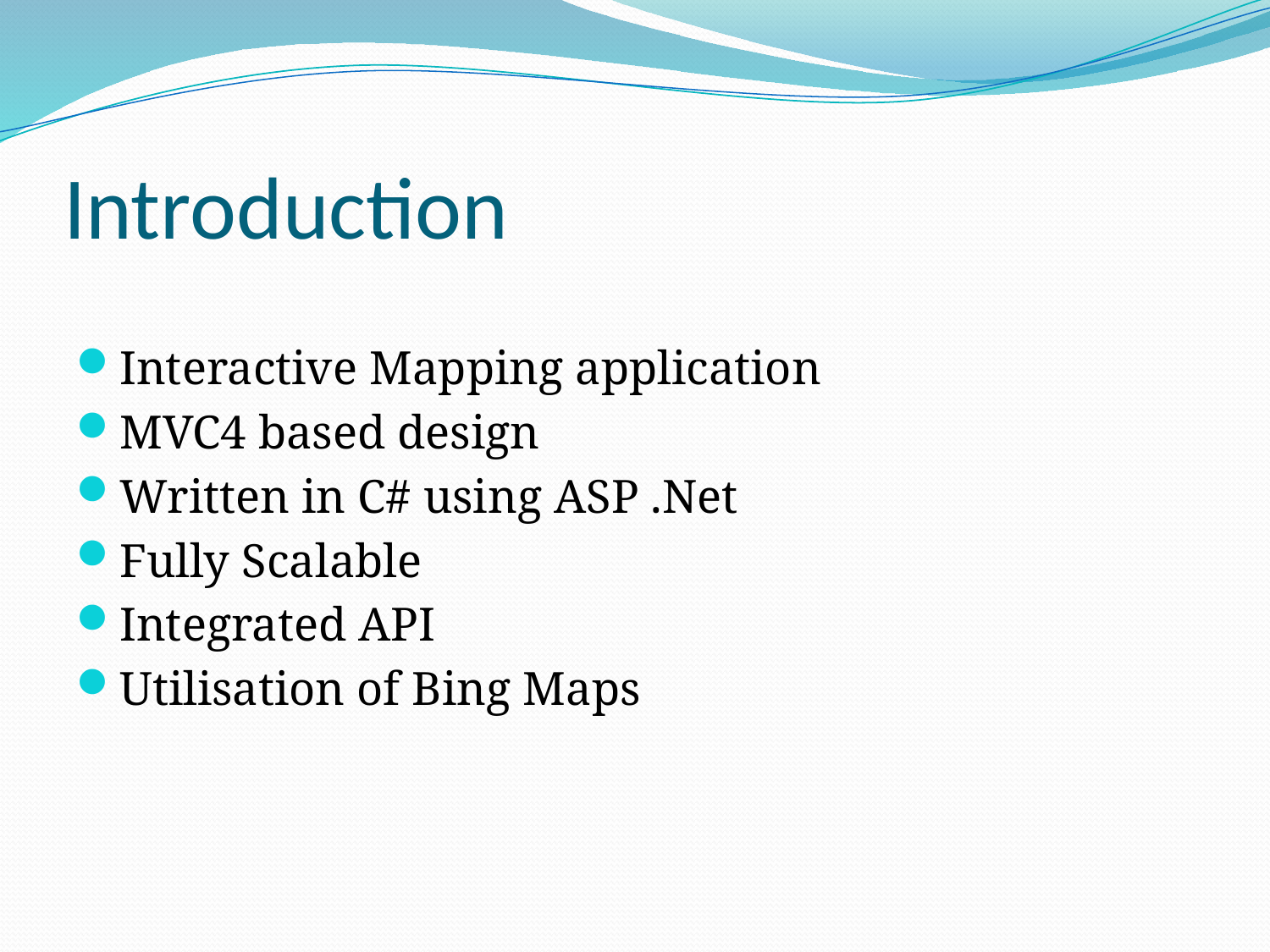

# Introduction

Interactive Mapping application
MVC4 based design
Written in C# using ASP .Net
Fully Scalable
Integrated API
Utilisation of Bing Maps